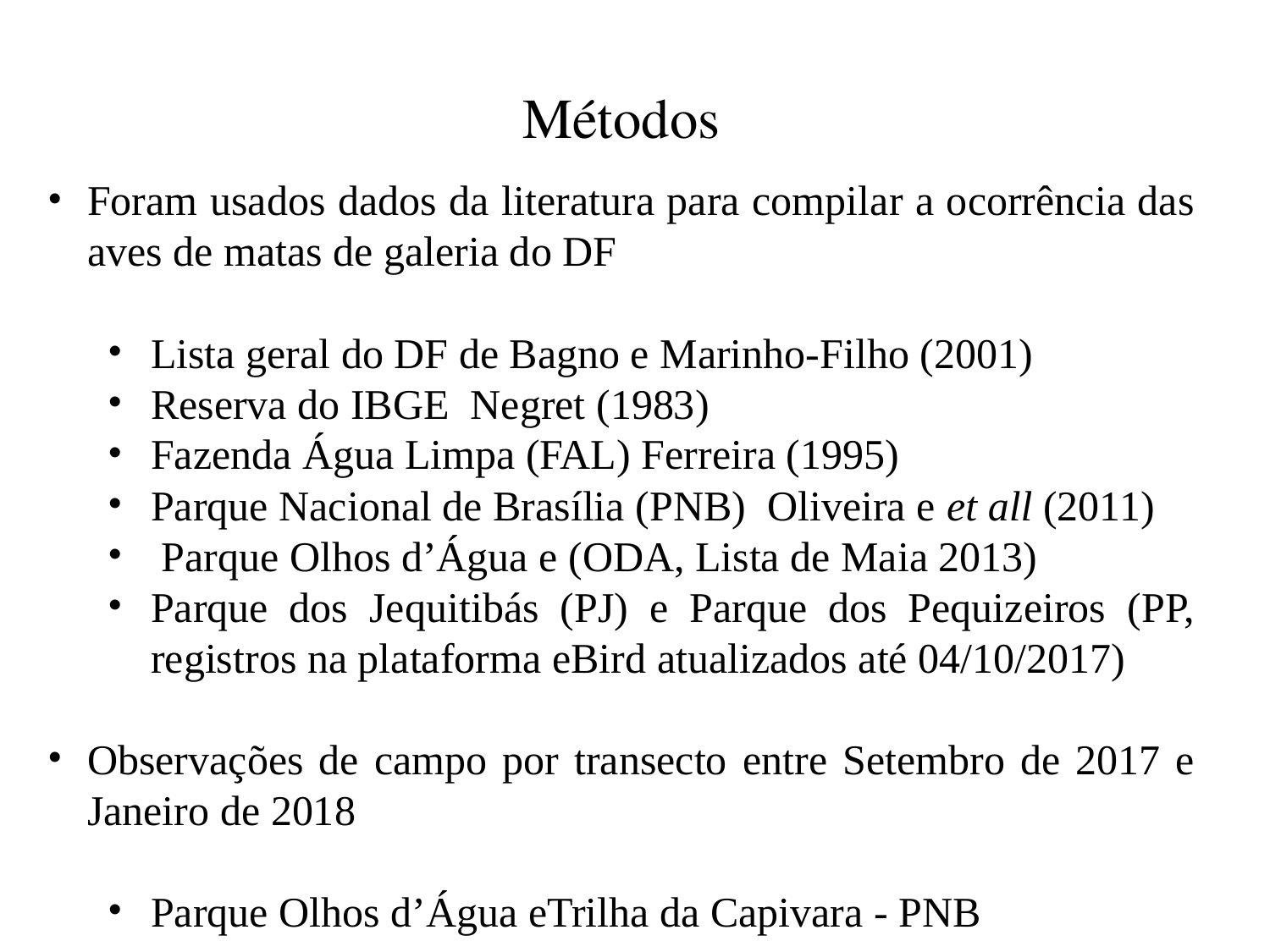

Métodos
Foram usados dados da literatura para compilar a ocorrência das aves de matas de galeria do DF

Lista geral do DF de Bagno e Marinho-Filho (2001)
Reserva do IBGE  Negret (1983)
Fazenda Água Limpa (FAL) Ferreira (1995)
Parque Nacional de Brasília (PNB)  Oliveira e et all (2011)
 Parque Olhos d’Água e (ODA, Lista de Maia 2013)
Parque dos Jequitibás (PJ) e Parque dos Pequizeiros (PP, registros na plataforma eBird atualizados até 04/10/2017)

Observações de campo por transecto entre Setembro de 2017 e Janeiro de 2018

Parque Olhos d’Água eTrilha da Capivara - PNB